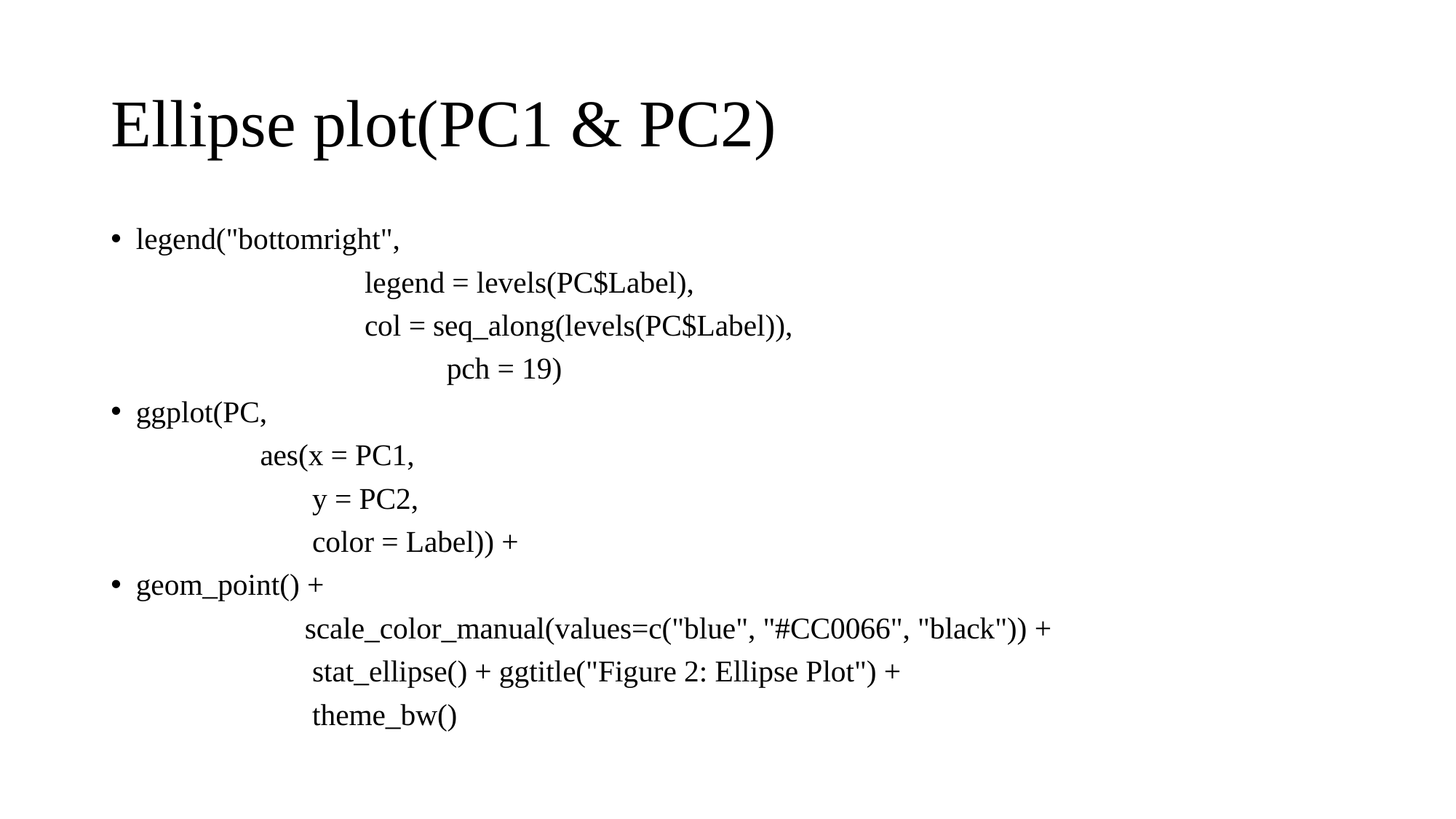

# Ellipse plot(PC1 & PC2)
legend("bottomright",
                                  legend = levels(PC$Label),
                                  col = seq_along(levels(PC$Label)),
                                             pch = 19)
ggplot(PC,
                    aes(x = PC1,
                           y = PC2,
                           color = Label)) +
geom_point() +
                          scale_color_manual(values=c("blue", "#CC0066", "black")) +
                           stat_ellipse() + ggtitle("Figure 2: Ellipse Plot") +
                           theme_bw()